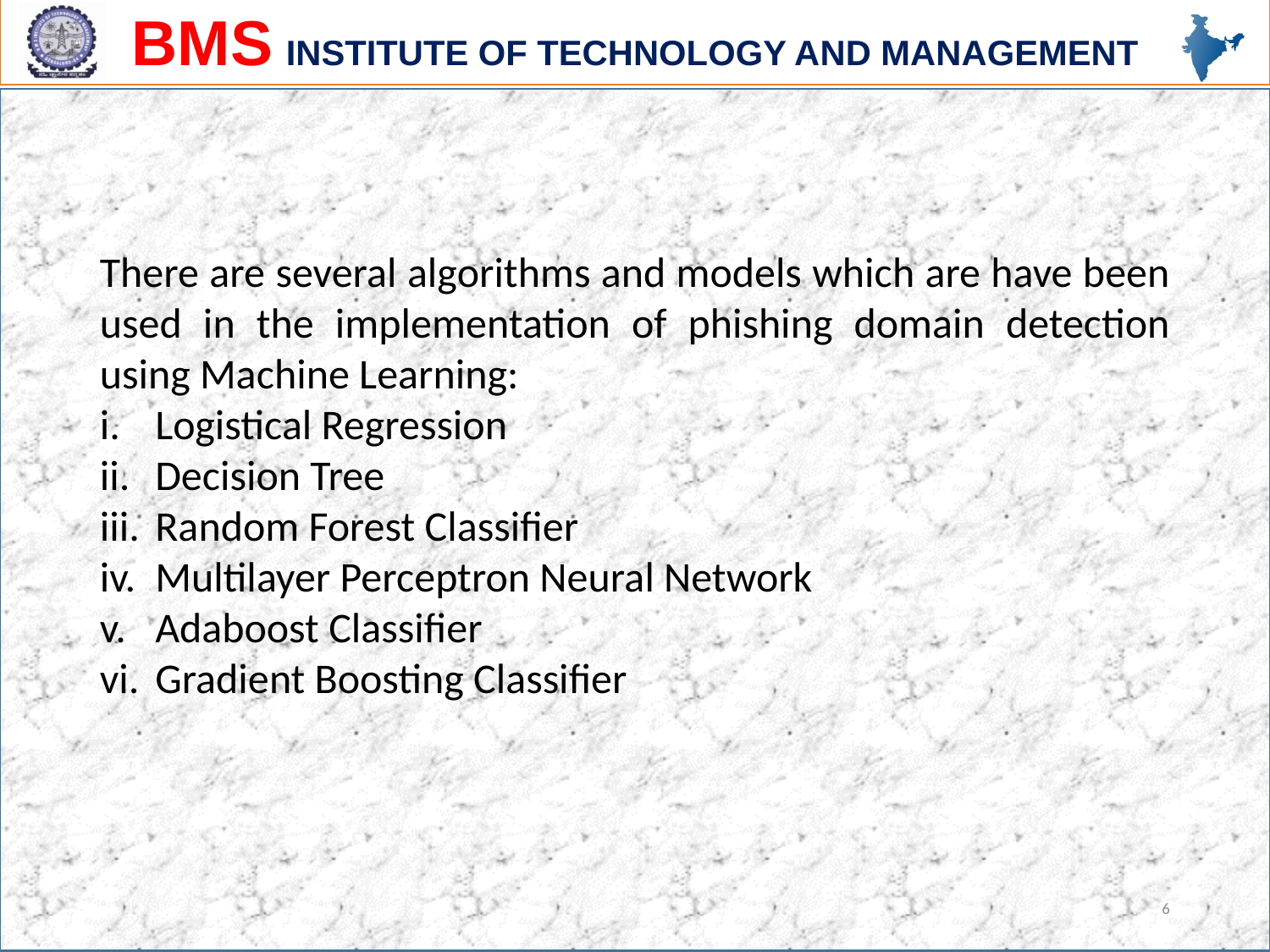

There are several algorithms and models which are have been used in the implementation of phishing domain detection using Machine Learning:
Logistical Regression
Decision Tree
Random Forest Classifier
Multilayer Perceptron Neural Network
Adaboost Classifier
Gradient Boosting Classifier
6